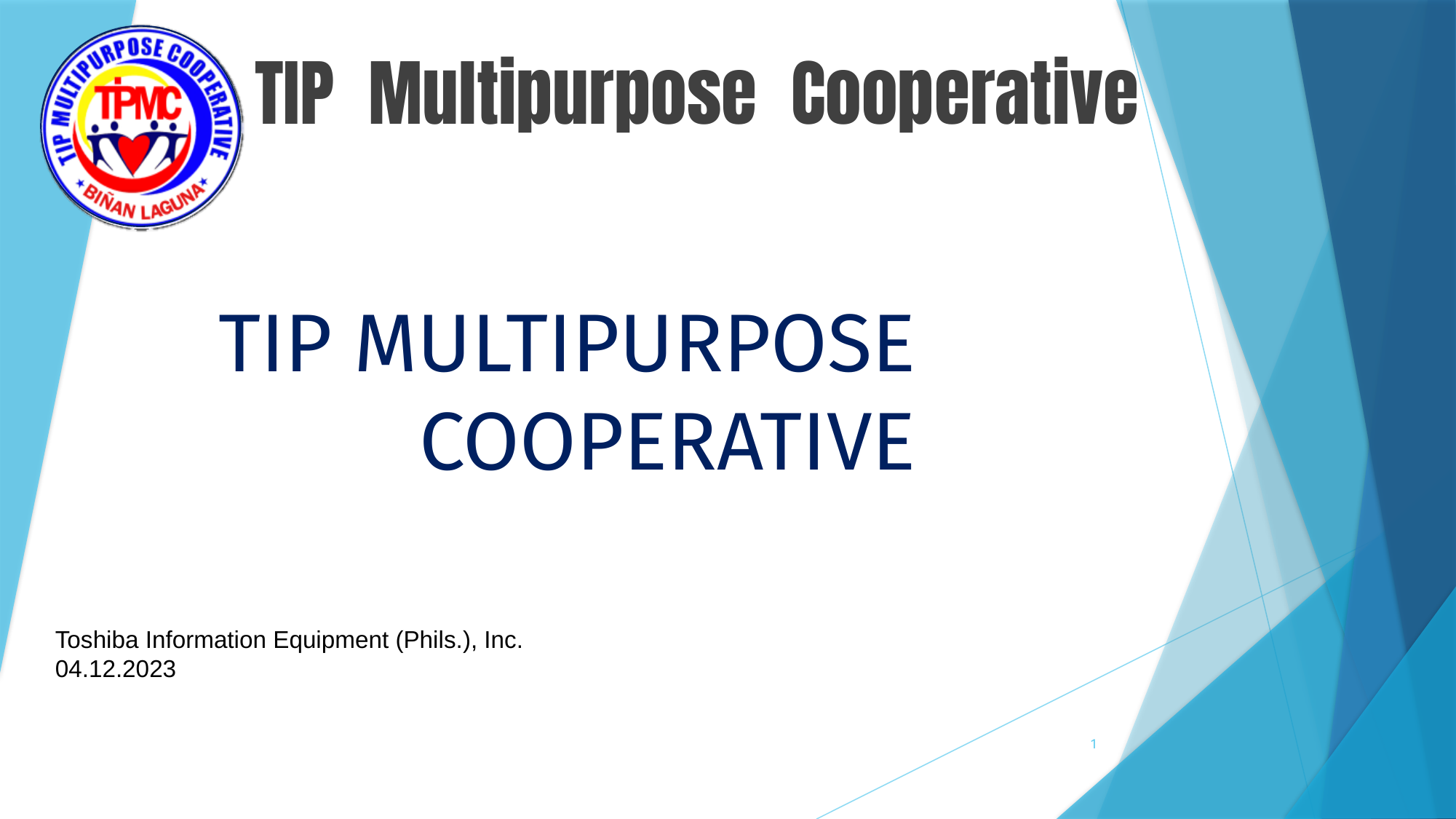

TIP MULTIPURPOSE COOPERATIVE
Toshiba Information Equipment (Phils.), Inc.
04.12.2023
1